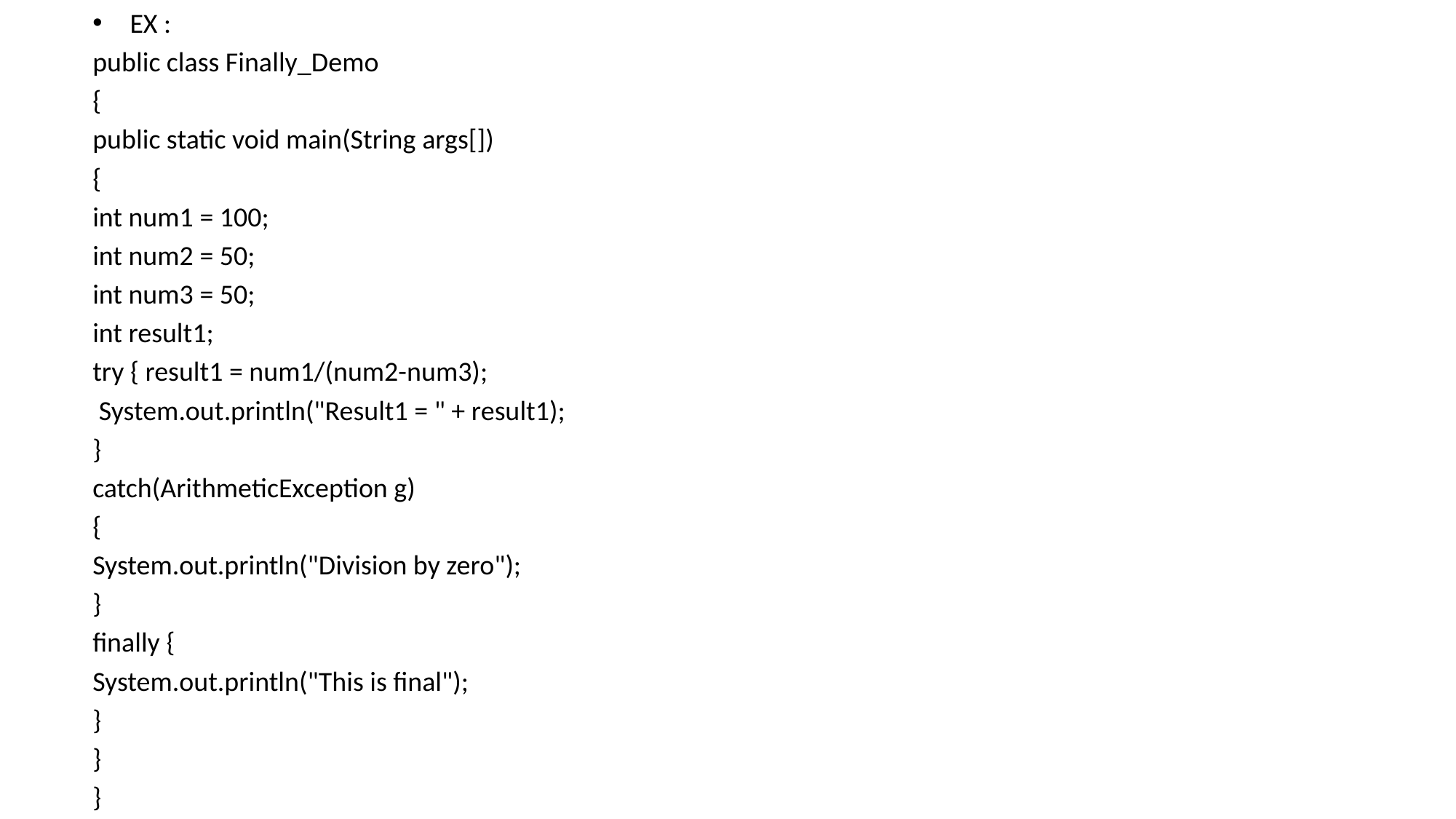

EX :
public class Finally_Demo
{
public static void main(String args[])
{
int num1 = 100;
int num2 = 50;
int num3 = 50;
int result1;
try { result1 = num1/(num2-num3);
 System.out.println("Result1 = " + result1);
}
catch(ArithmeticException g)
{
System.out.println("Division by zero");
}
finally {
System.out.println("This is final");
}
}
}